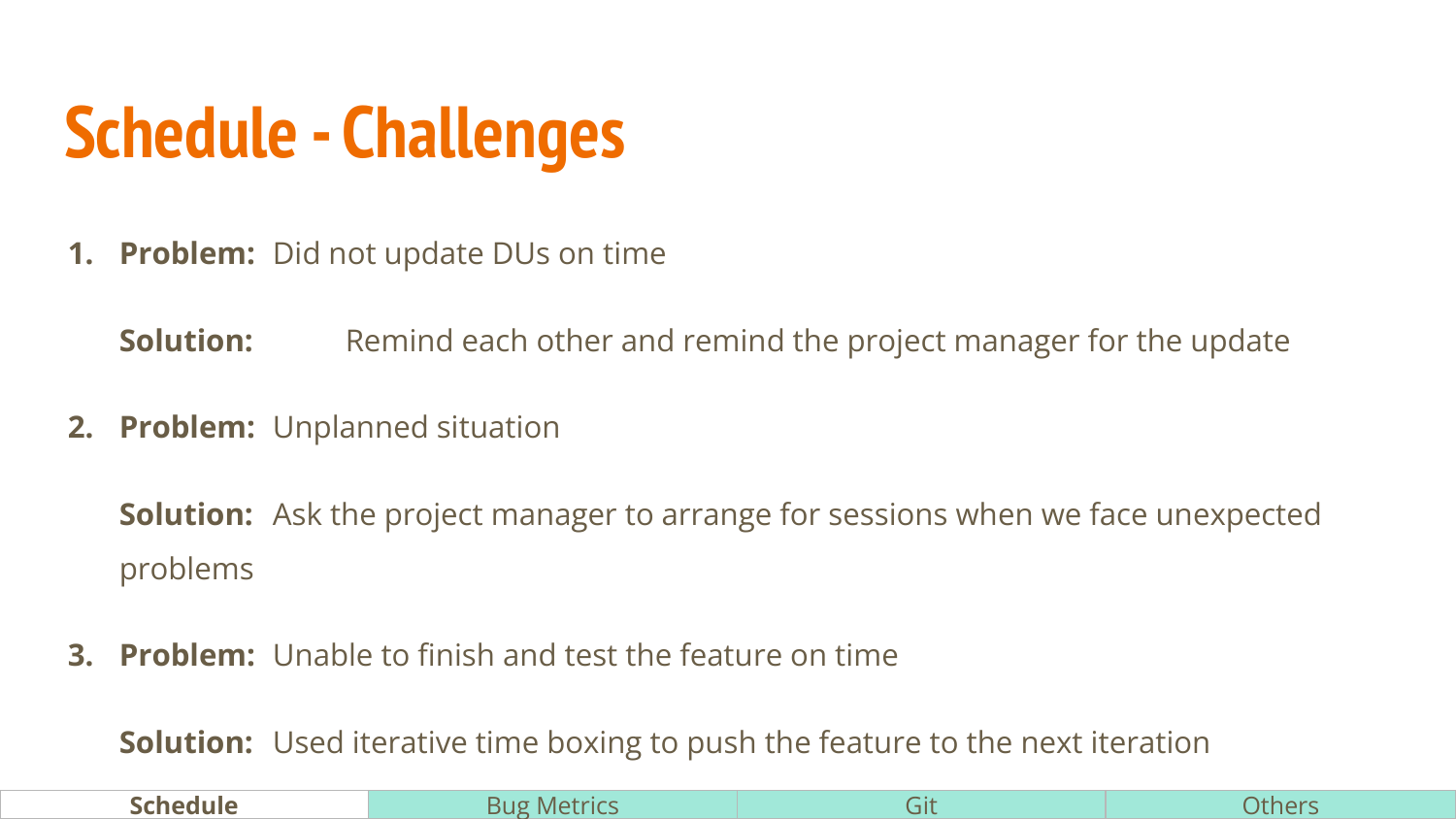

# Schedule - Challenges
Problem:	 Did not update DUs on time
Solution: 	 Remind each other and remind the project manager for the update
Problem: 	 Unplanned situation
Solution: 	 Ask the project manager to arrange for sessions when we face unexpected problems
Problem: 	 Unable to finish and test the feature on time
Solution: 	 Used iterative time boxing to push the feature to the next iteration
Schedule
Bug Metrics
Git
Others